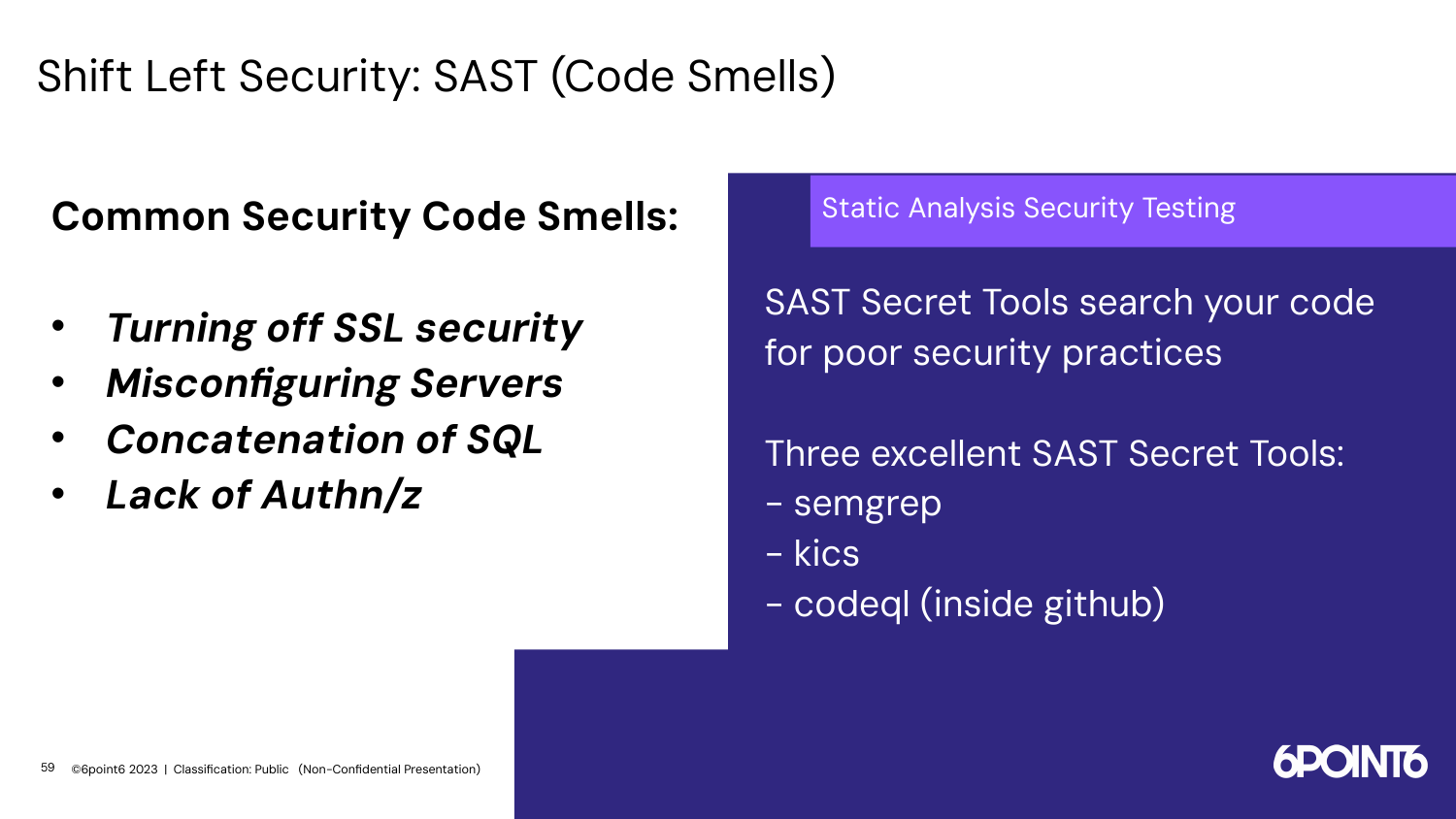

# Shift Left Security: SAST (Code Smells)

Common Security Code Smells:

Turning off SSL security
Misconfiguring Servers
Concatenation of SQL
Lack of Authn/z

Static Analysis Security Testing
SAST Secret Tools search your code for poor security practices
Three excellent SAST Secret Tools:
- semgrep
- kics
- codeql (inside github)